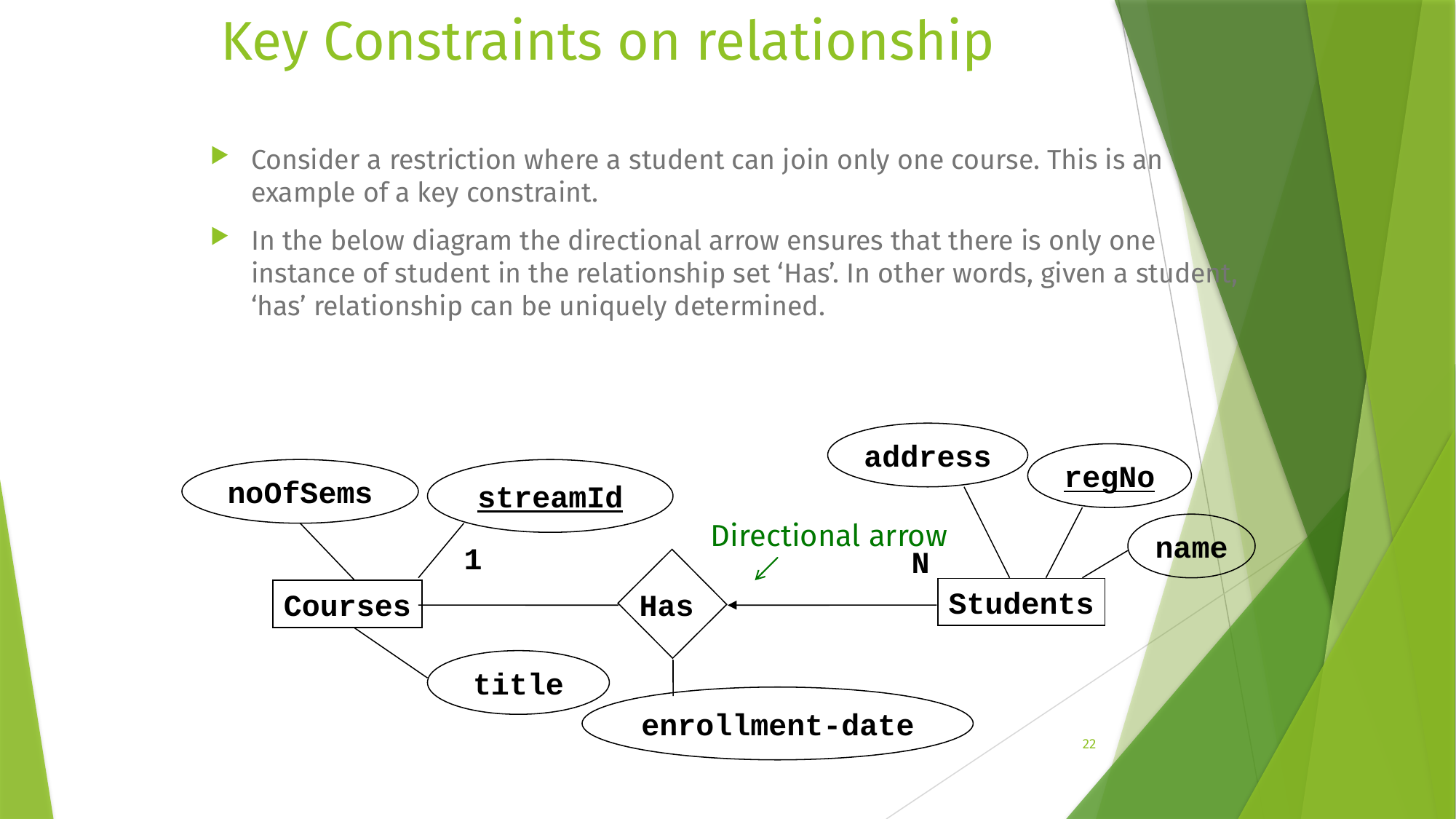

# Key Constraints on relationship
Consider a restriction where a student can join only one course. This is an example of a key constraint.
In the below diagram the directional arrow ensures that there is only one instance of student in the relationship set ‘Has’. In other words, given a student, ‘has’ relationship can be uniquely determined.

address
regNo
noOfSems
streamId

Directional arrow
name

1
N

Students
Courses
Has

title

enrollment-date
22